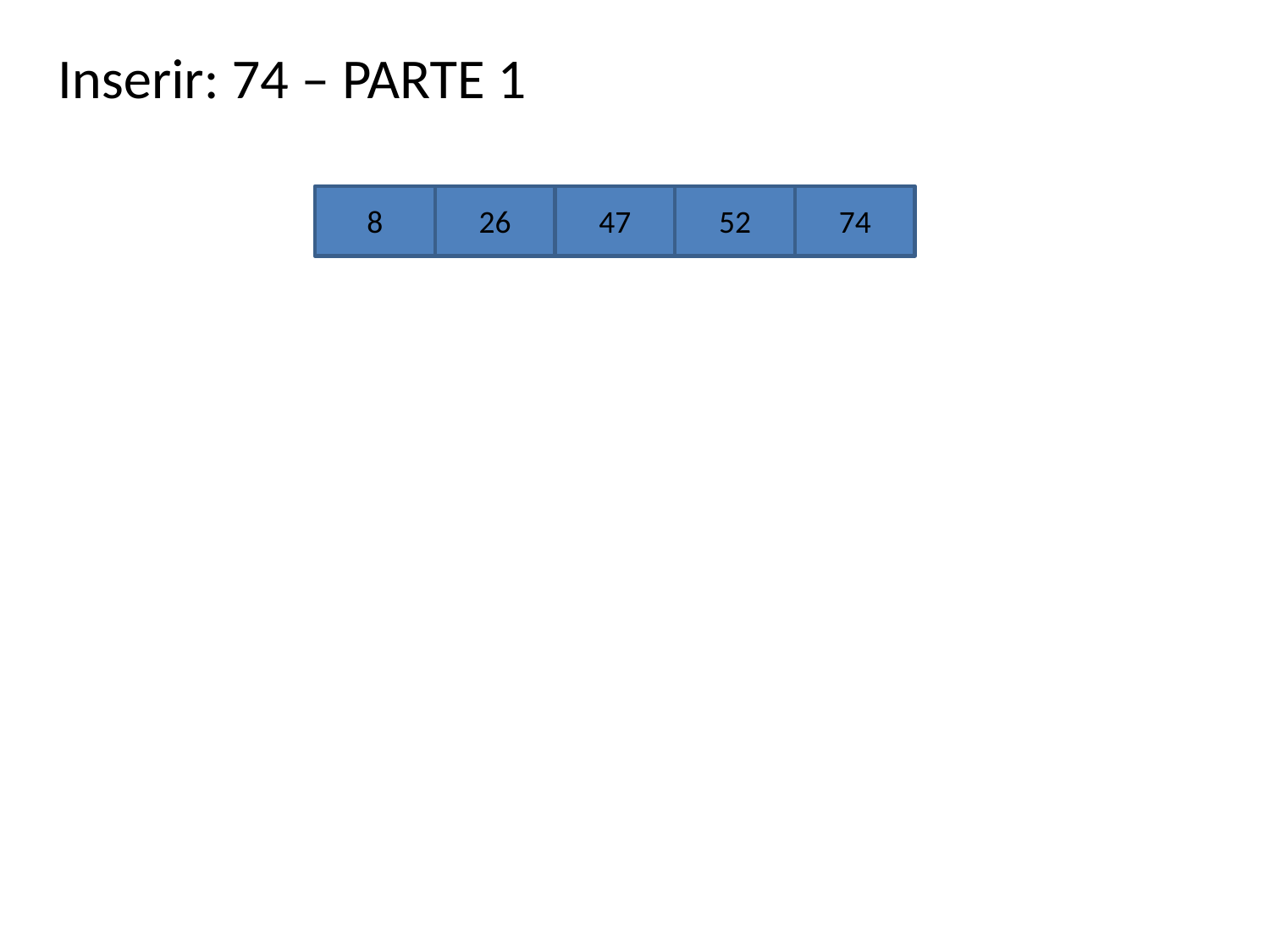

Inserir: 74 – PARTE 1

8
26
47
52
74